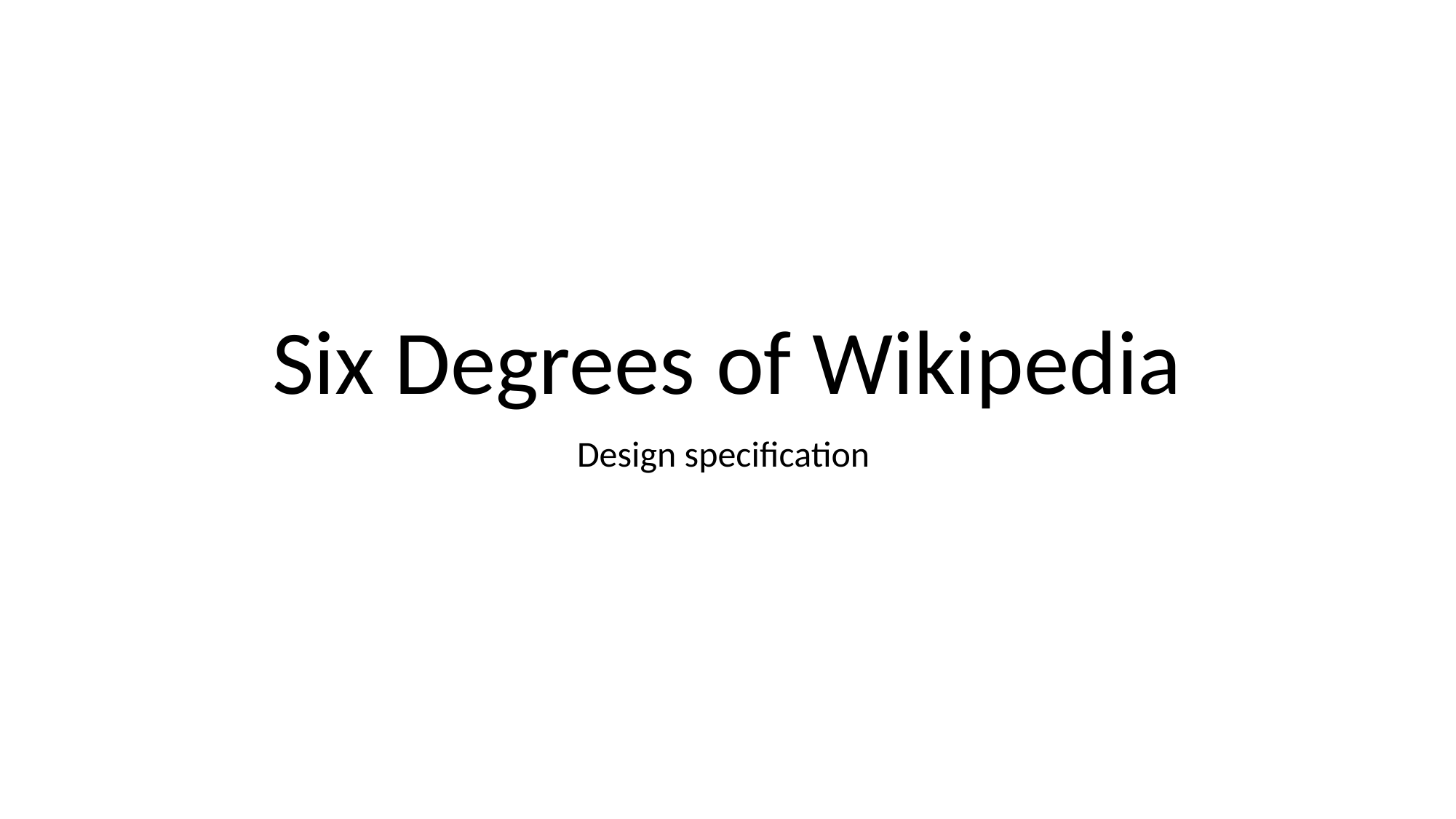

# Six Degrees of Wikipedia
Design specification